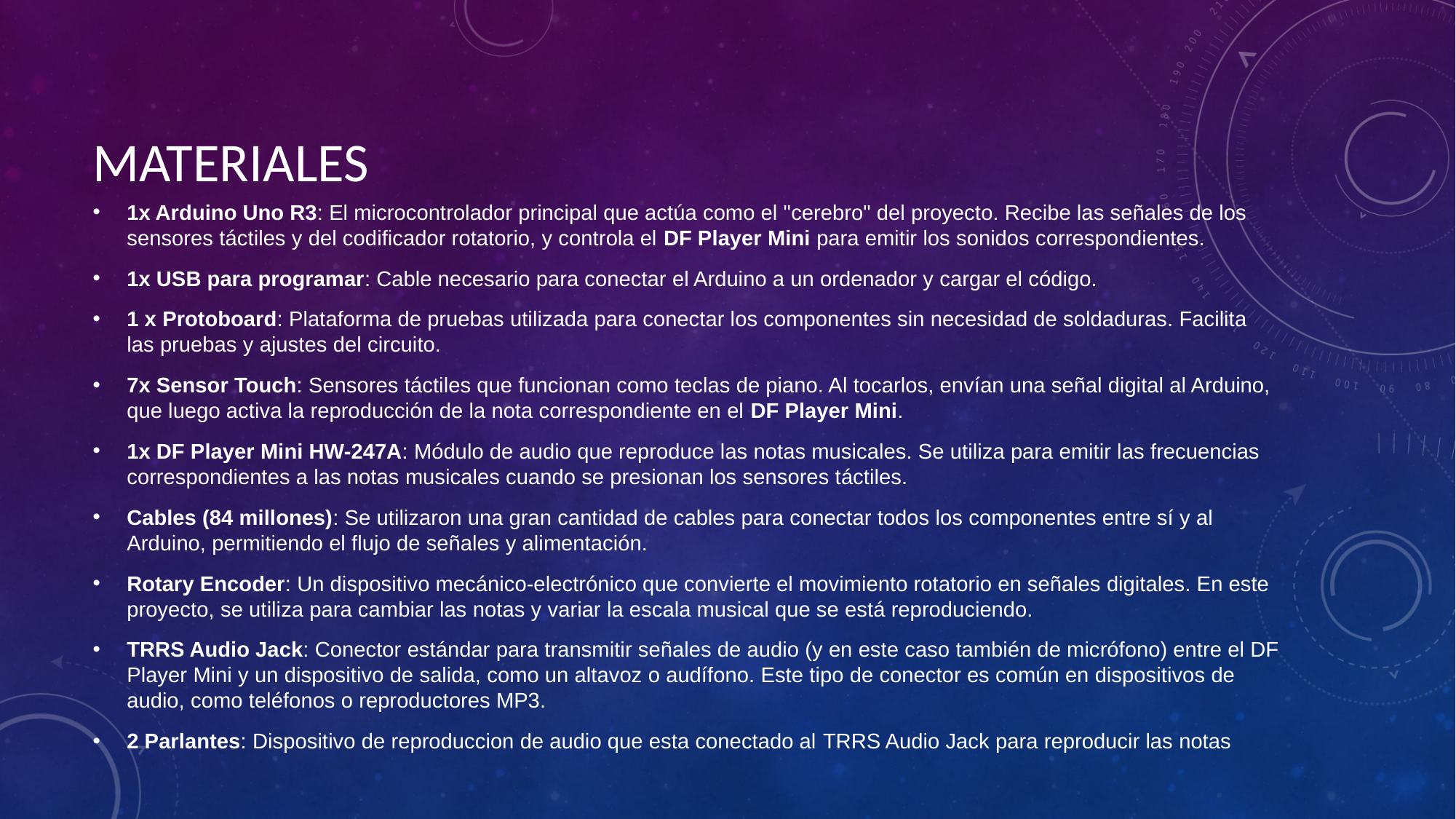

# Materiales
1x Arduino Uno R3: El microcontrolador principal que actúa como el "cerebro" del proyecto. Recibe las señales de los sensores táctiles y del codificador rotatorio, y controla el DF Player Mini para emitir los sonidos correspondientes.
1x USB para programar: Cable necesario para conectar el Arduino a un ordenador y cargar el código.
1 x Protoboard: Plataforma de pruebas utilizada para conectar los componentes sin necesidad de soldaduras. Facilita las pruebas y ajustes del circuito.
7x Sensor Touch: Sensores táctiles que funcionan como teclas de piano. Al tocarlos, envían una señal digital al Arduino, que luego activa la reproducción de la nota correspondiente en el DF Player Mini.
1x DF Player Mini HW-247A: Módulo de audio que reproduce las notas musicales. Se utiliza para emitir las frecuencias correspondientes a las notas musicales cuando se presionan los sensores táctiles.
Cables (84 millones): Se utilizaron una gran cantidad de cables para conectar todos los componentes entre sí y al Arduino, permitiendo el flujo de señales y alimentación.
Rotary Encoder: Un dispositivo mecánico-electrónico que convierte el movimiento rotatorio en señales digitales. En este proyecto, se utiliza para cambiar las notas y variar la escala musical que se está reproduciendo.
TRRS Audio Jack: Conector estándar para transmitir señales de audio (y en este caso también de micrófono) entre el DF Player Mini y un dispositivo de salida, como un altavoz o audífono. Este tipo de conector es común en dispositivos de audio, como teléfonos o reproductores MP3.
2 Parlantes: Dispositivo de reproduccion de audio que esta conectado al TRRS Audio Jack para reproducir las notas